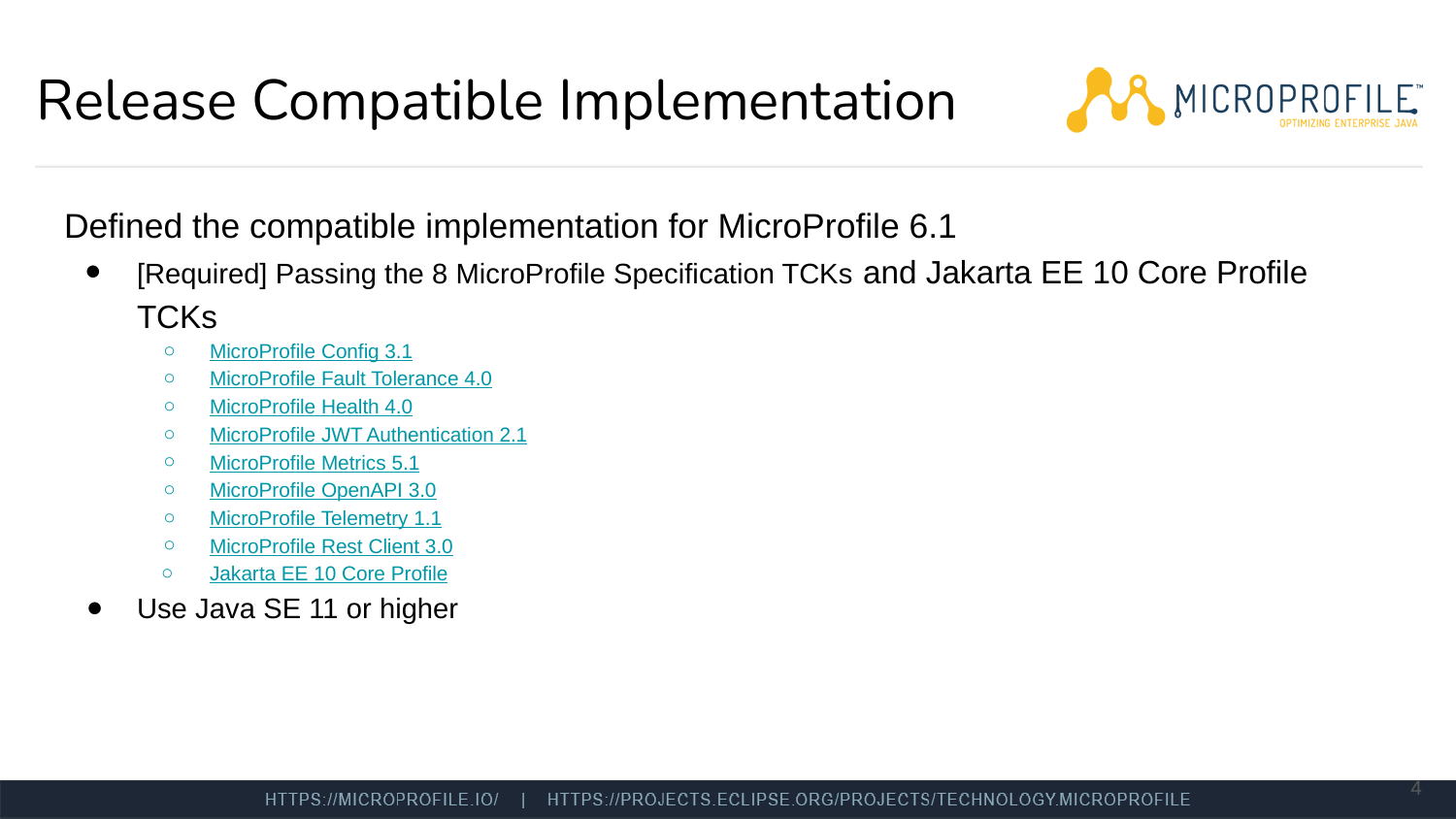

# Release Compatible Implementation
Defined the compatible implementation for MicroProfile 6.1
[Required] Passing the 8 MicroProfile Specification TCKs and Jakarta EE 10 Core Profile TCKs
MicroProfile Config 3.1
MicroProfile Fault Tolerance 4.0
MicroProfile Health 4.0
MicroProfile JWT Authentication 2.1
MicroProfile Metrics 5.1
MicroProfile OpenAPI 3.0
MicroProfile Telemetry 1.1
MicroProfile Rest Client 3.0
Jakarta EE 10 Core Profile
Use Java SE 11 or higher

4